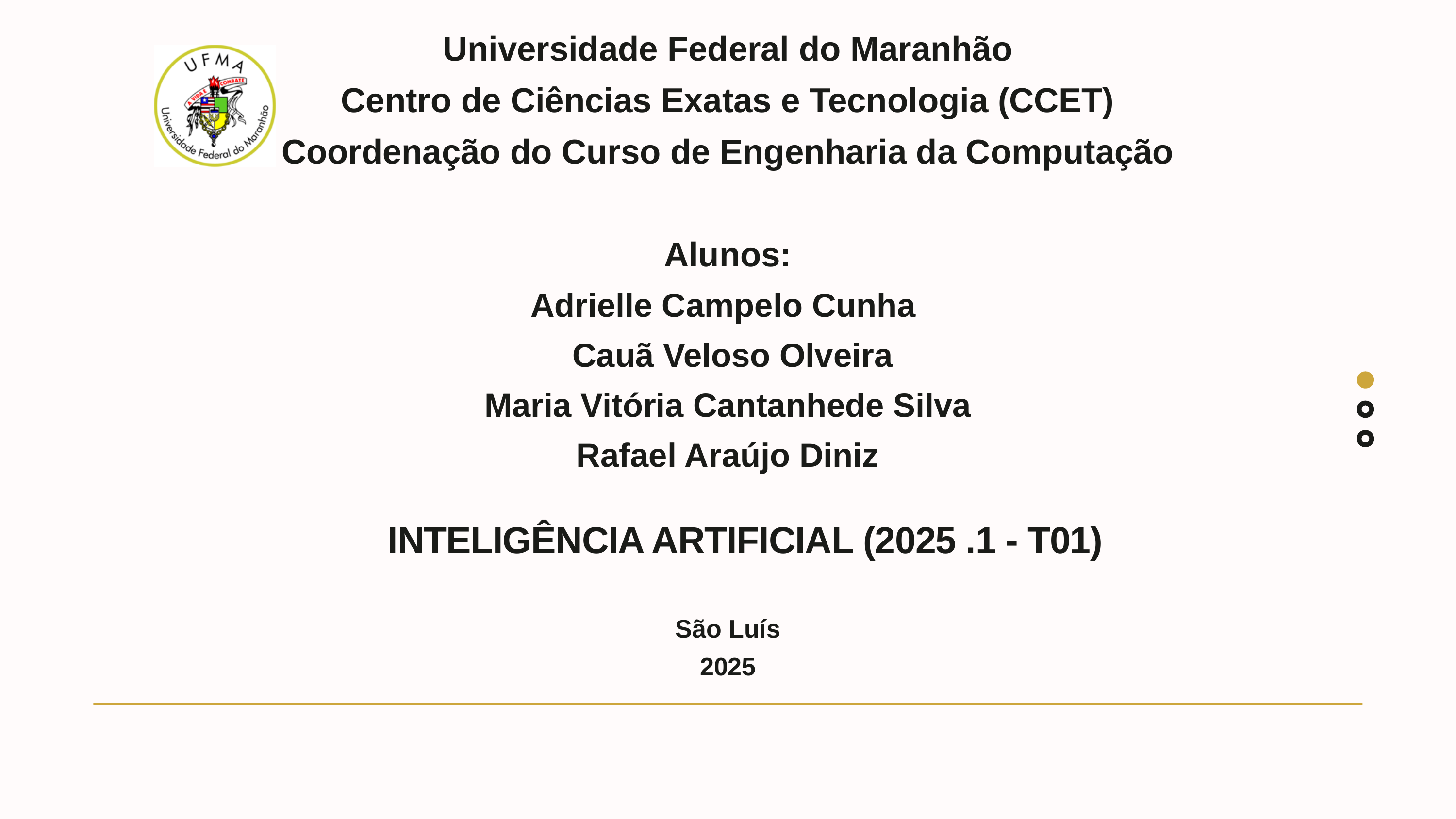

Universidade Federal do Maranhão
Centro de Ciências Exatas e Tecnologia (CCET)
Coordenação do Curso de Engenharia da Computação

Alunos:
Adrielle Campelo Cunha
 Cauã Veloso Olveira
Maria Vitória Cantanhede Silva
Rafael Araújo Diniz

INTELIGÊNCIA ARTIFICIAL (2025 .1 - T01)
São Luís
2025